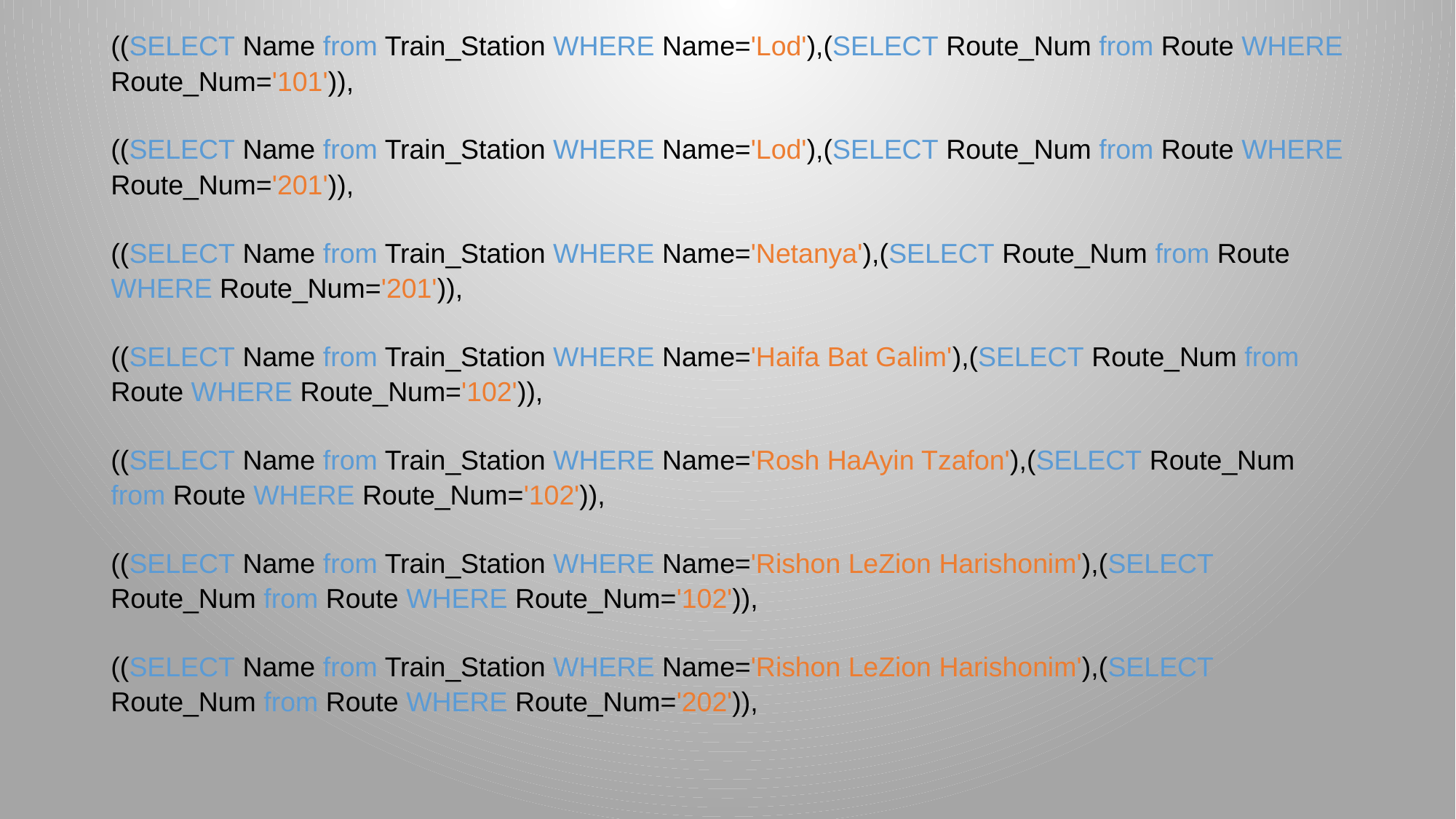

((SELECT Name from Train_Station WHERE Name='Lod'),(SELECT Route_Num from Route WHERE Route_Num='101')),
((SELECT Name from Train_Station WHERE Name='Lod'),(SELECT Route_Num from Route WHERE Route_Num='201')),
((SELECT Name from Train_Station WHERE Name='Netanya'),(SELECT Route_Num from Route WHERE Route_Num='201')),
((SELECT Name from Train_Station WHERE Name='Haifa Bat Galim'),(SELECT Route_Num from Route WHERE Route_Num='102')),
((SELECT Name from Train_Station WHERE Name='Rosh HaAyin Tzafon'),(SELECT Route_Num from Route WHERE Route_Num='102')),
((SELECT Name from Train_Station WHERE Name='Rishon LeZion Harishonim'),(SELECT Route_Num from Route WHERE Route_Num='102')),
((SELECT Name from Train_Station WHERE Name='Rishon LeZion Harishonim'),(SELECT Route_Num from Route WHERE Route_Num='202')),